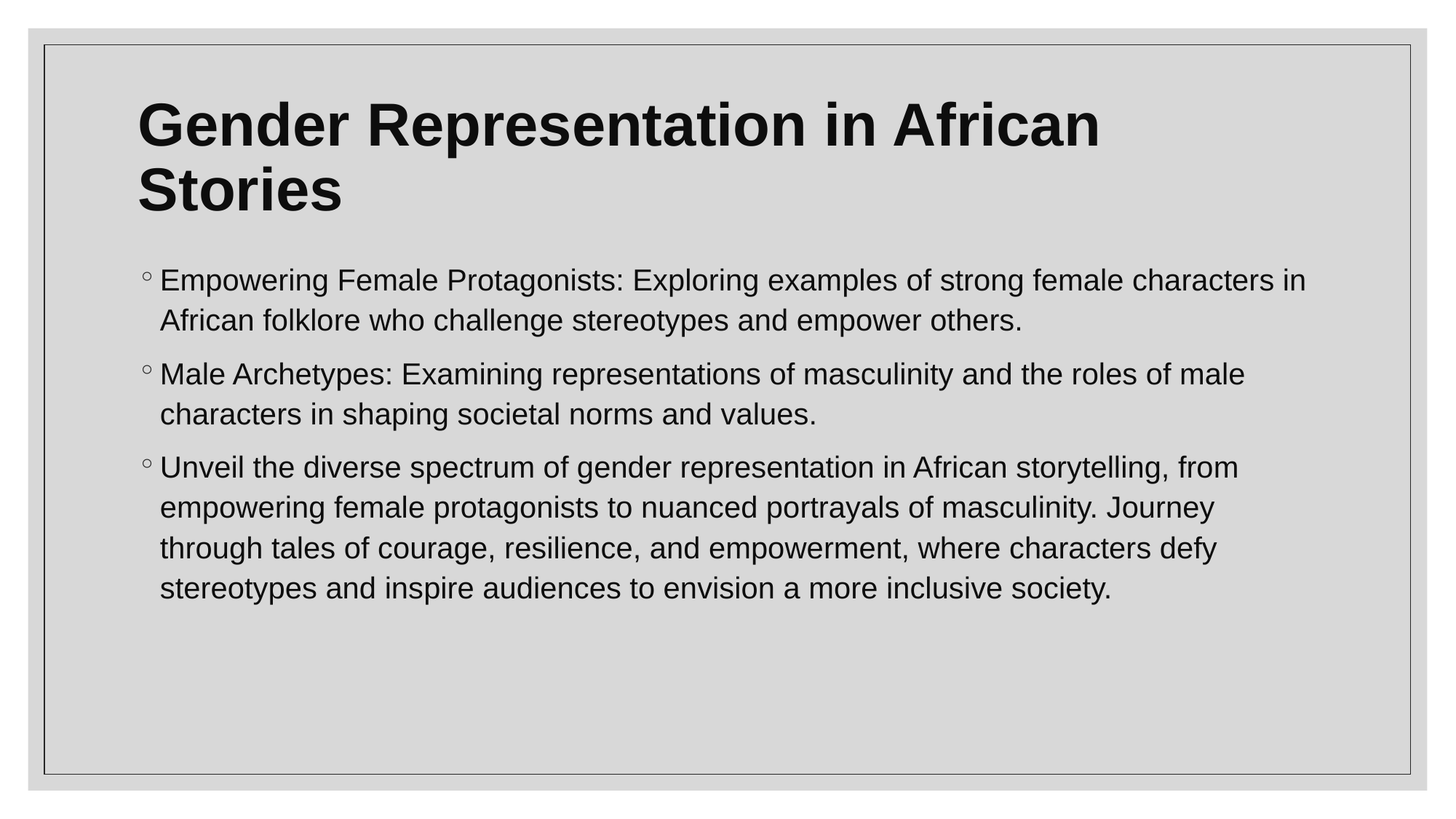

# Gender Representation in African Stories
Empowering Female Protagonists: Exploring examples of strong female characters in African folklore who challenge stereotypes and empower others.
Male Archetypes: Examining representations of masculinity and the roles of male characters in shaping societal norms and values.
Unveil the diverse spectrum of gender representation in African storytelling, from empowering female protagonists to nuanced portrayals of masculinity. Journey through tales of courage, resilience, and empowerment, where characters defy stereotypes and inspire audiences to envision a more inclusive society.